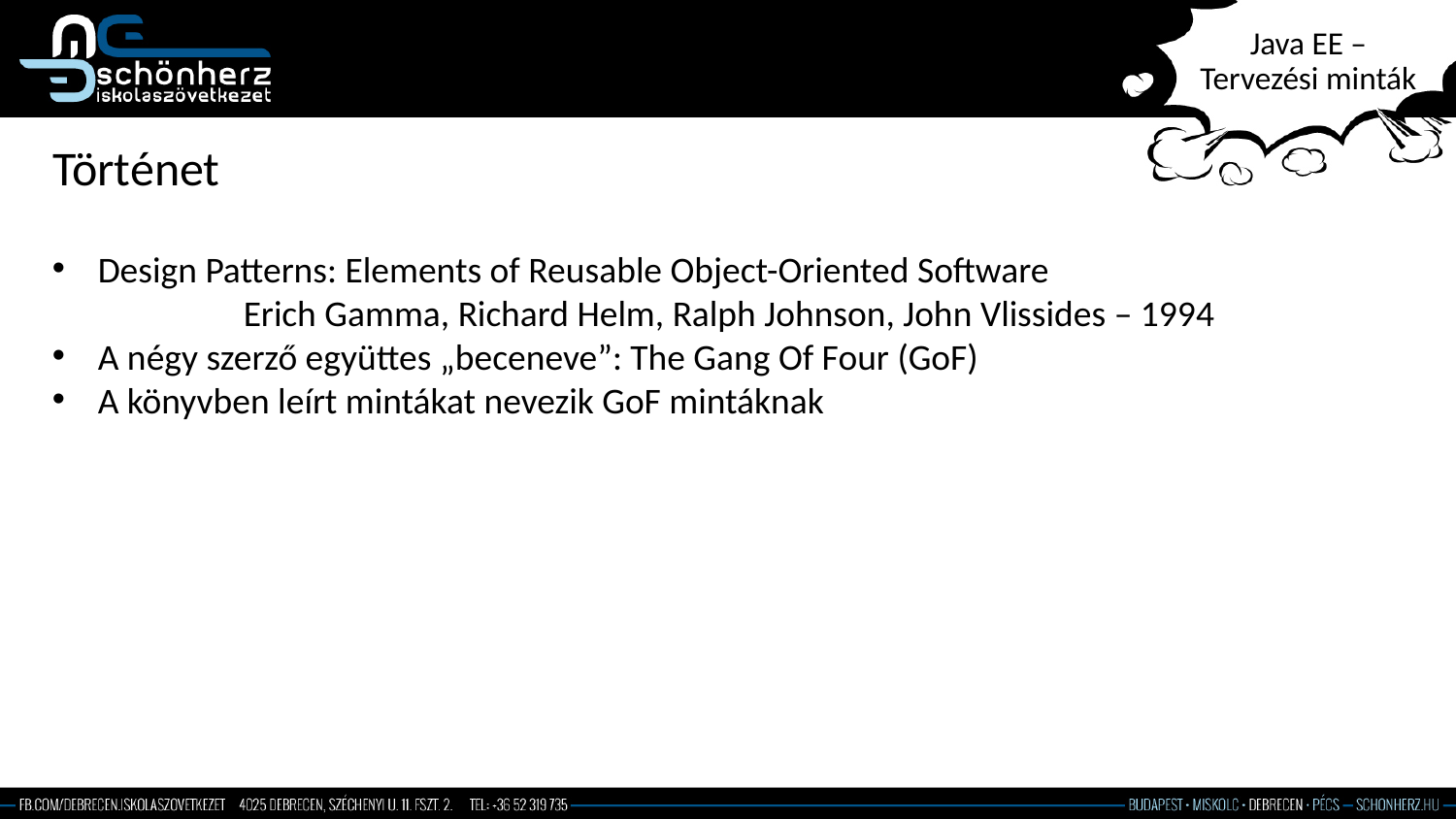

# Java EE – Tervezési minták
Történet
Design Patterns: Elements of Reusable Object-Oriented Software
	Erich Gamma, Richard Helm, Ralph Johnson, John Vlissides – 1994
A négy szerző együttes „beceneve”: The Gang Of Four (GoF)
A könyvben leírt mintákat nevezik GoF mintáknak